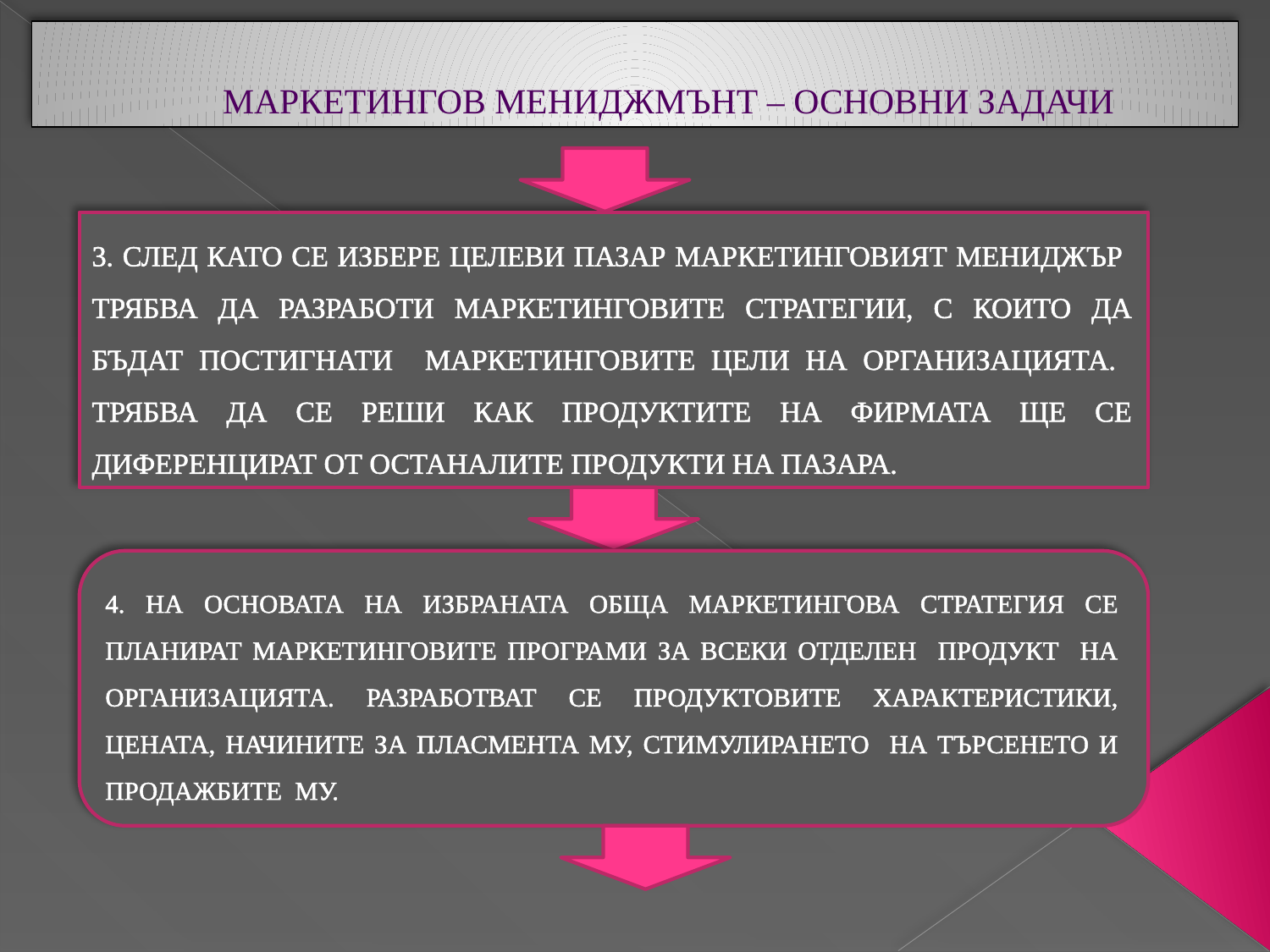

# МАРКЕТИНГОВ МЕНИДЖМЪНТ – ОСНОВНИ ЗАДАЧИ

3. СЛЕД КАТО СЕ ИЗБЕРЕ ЦЕЛЕВИ ПАЗАР МАРКЕТИНГОВИЯТ МЕНИДЖЪР  ТРЯБВА ДА РАЗРАБОТИ МАРКЕТИНГОВИТЕ СТРАТЕГИИ, С КОИТО ДА БЪДАТ ПОСТИГНАТИ  МАРКЕТИНГОВИТЕ ЦЕЛИ НА ОРГАНИЗАЦИЯТА.  ТРЯБВА ДА СЕ РЕШИ КАК ПРОДУКТИТЕ НА ФИРМАТА ЩЕ СЕ ДИФЕРЕНЦИРАТ ОТ ОСТАНАЛИТЕ ПРОДУКТИ НА ПАЗАРА.

4. НА ОСНОВАТА НА ИЗБРАНАТА ОБЩА МАРКЕТИНГОВА СТРАТЕГИЯ СЕ ПЛАНИРАТ МАРКЕТИНГОВИТЕ ПРОГРАМИ ЗА ВСЕКИ ОТДЕЛЕН  ПРОДУКТ  НА ОРГАНИЗАЦИЯТА. РАЗРАБОТВАТ СЕ ПРОДУКТОВИТЕ ХАРАКТЕРИСТИКИ, ЦЕНАТА, НАЧИНИТЕ ЗА ПЛАСМЕНТА МУ, СТИМУЛИРАНЕТО  НА ТЪРСЕНЕТО И ПРОДАЖБИТЕ  МУ.